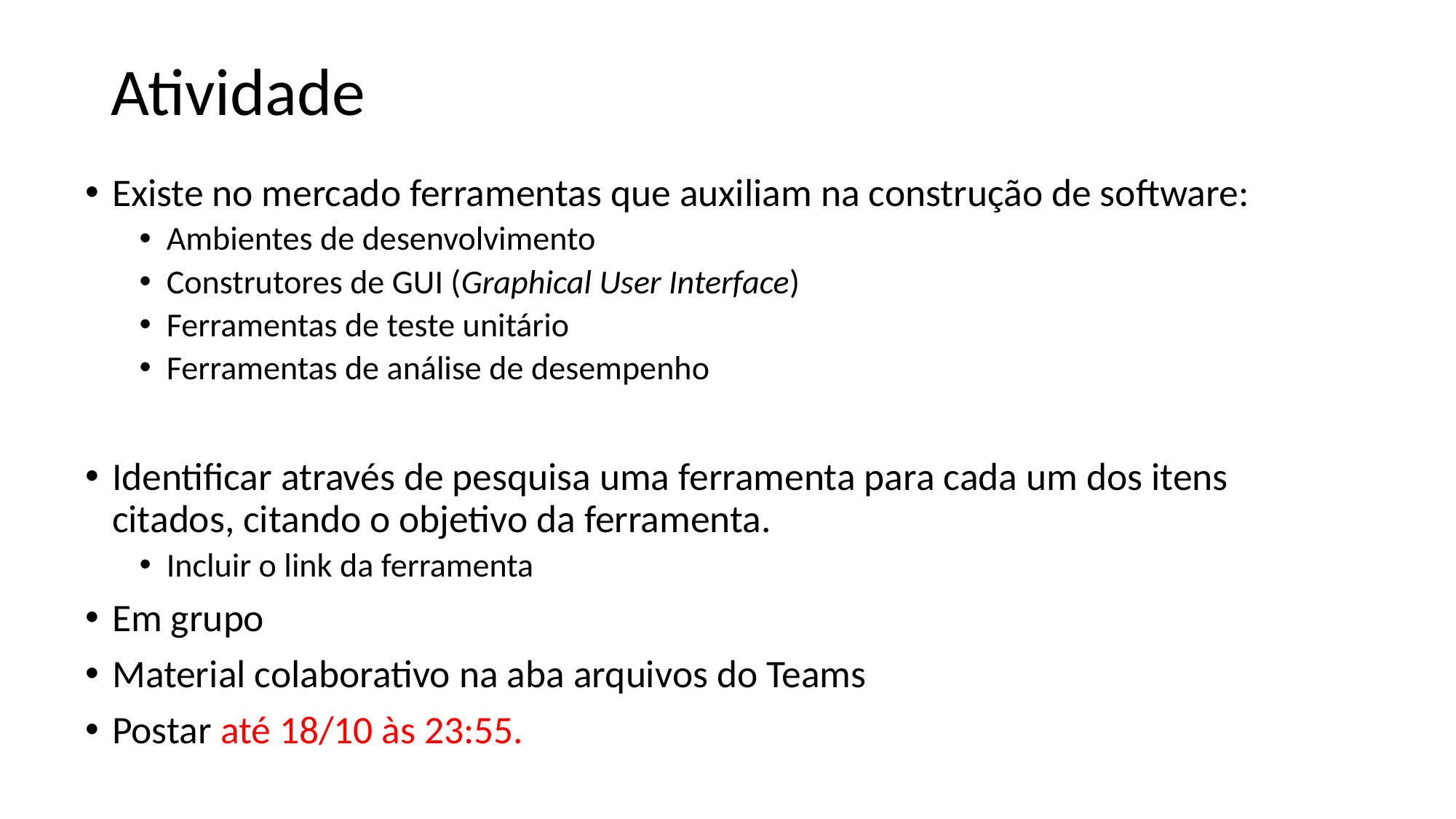

# Atividade
Existe no mercado ferramentas que auxiliam na construção de software:
Ambientes de desenvolvimento
Construtores de GUI (Graphical User Interface)
Ferramentas de teste unitário
Ferramentas de análise de desempenho

Identificar através de pesquisa uma ferramenta para cada um dos itens citados, citando o objetivo da ferramenta.
Incluir o link da ferramenta
Em grupo
Material colaborativo na aba arquivos do Teams
Postar até 18/10 às 23:55.